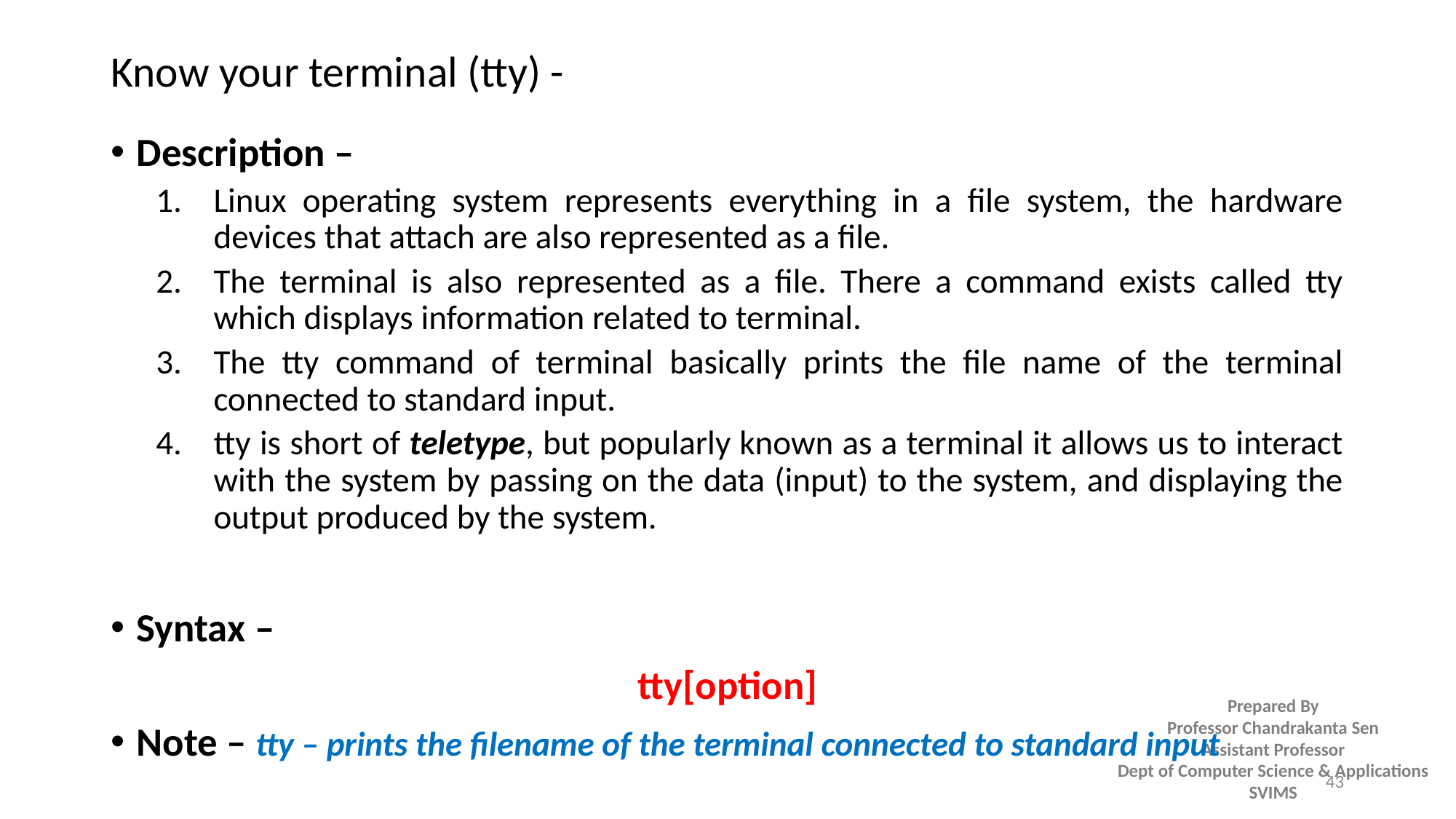

# Know your terminal (tty) -
Description –
Linux operating system represents everything in a file system, the hardware devices that attach are also represented as a file.
The terminal is also represented as a file. There a command exists called tty which displays information related to terminal.
The tty command of terminal basically prints the file name of the terminal connected to standard input.
tty is short of teletype, but popularly known as a terminal it allows us to interact with the system by passing on the data (input) to the system, and displaying the output produced by the system.

Syntax –
tty[option]
Note – tty – prints the filename of the terminal connected to standard input
43